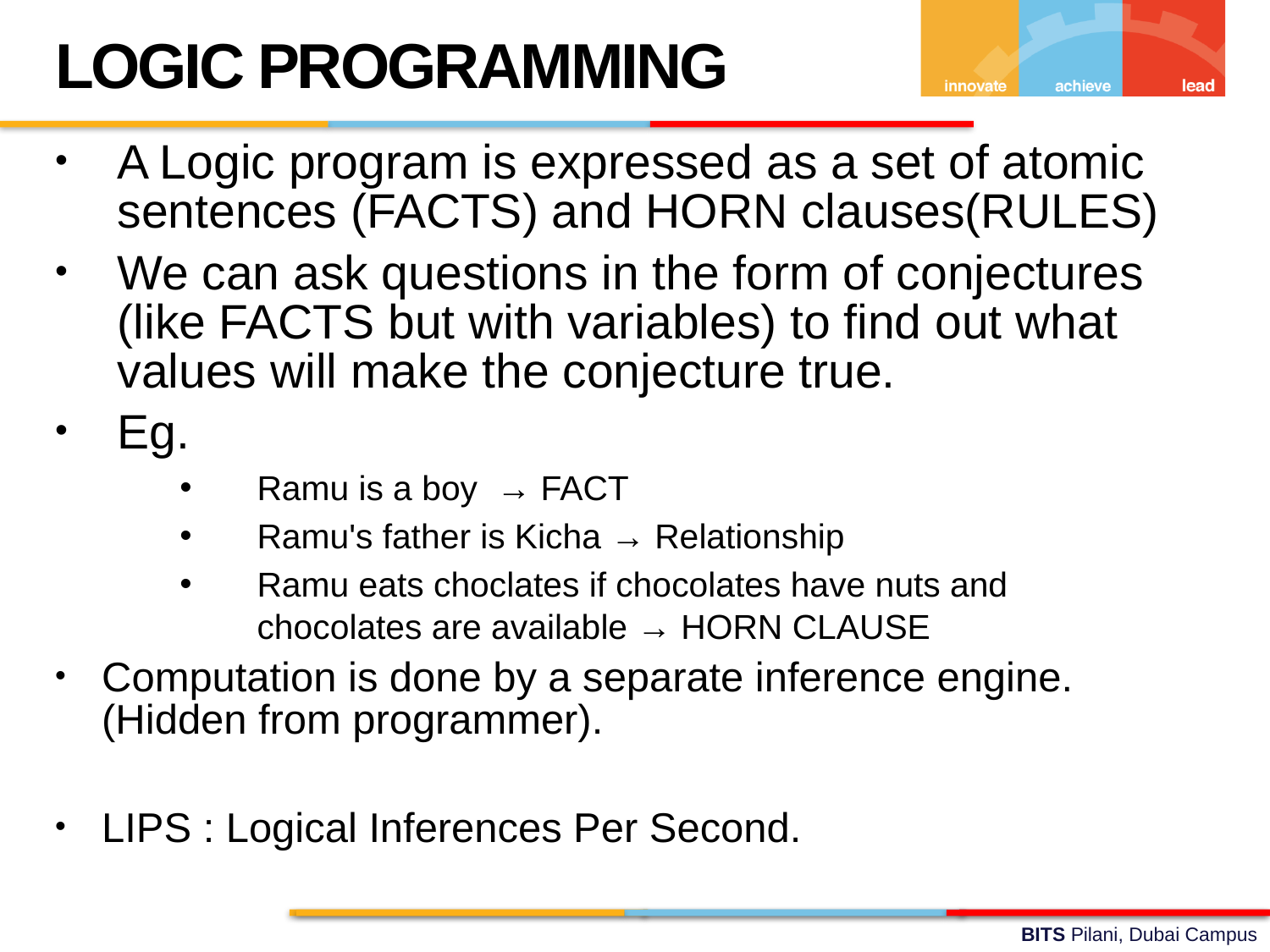

LOGIC PROGRAMMING
A Logic program is expressed as a set of atomic sentences (FACTS) and HORN clauses(RULES)
We can ask questions in the form of conjectures (like FACTS but with variables) to find out what values will make the conjecture true.
Eg.
Ramu is a boy  → FACT
Ramu's father is Kicha → Relationship
Ramu eats choclates if chocolates have nuts and chocolates are available → HORN CLAUSE
Computation is done by a separate inference engine. (Hidden from programmer).

LIPS : Logical Inferences Per Second.